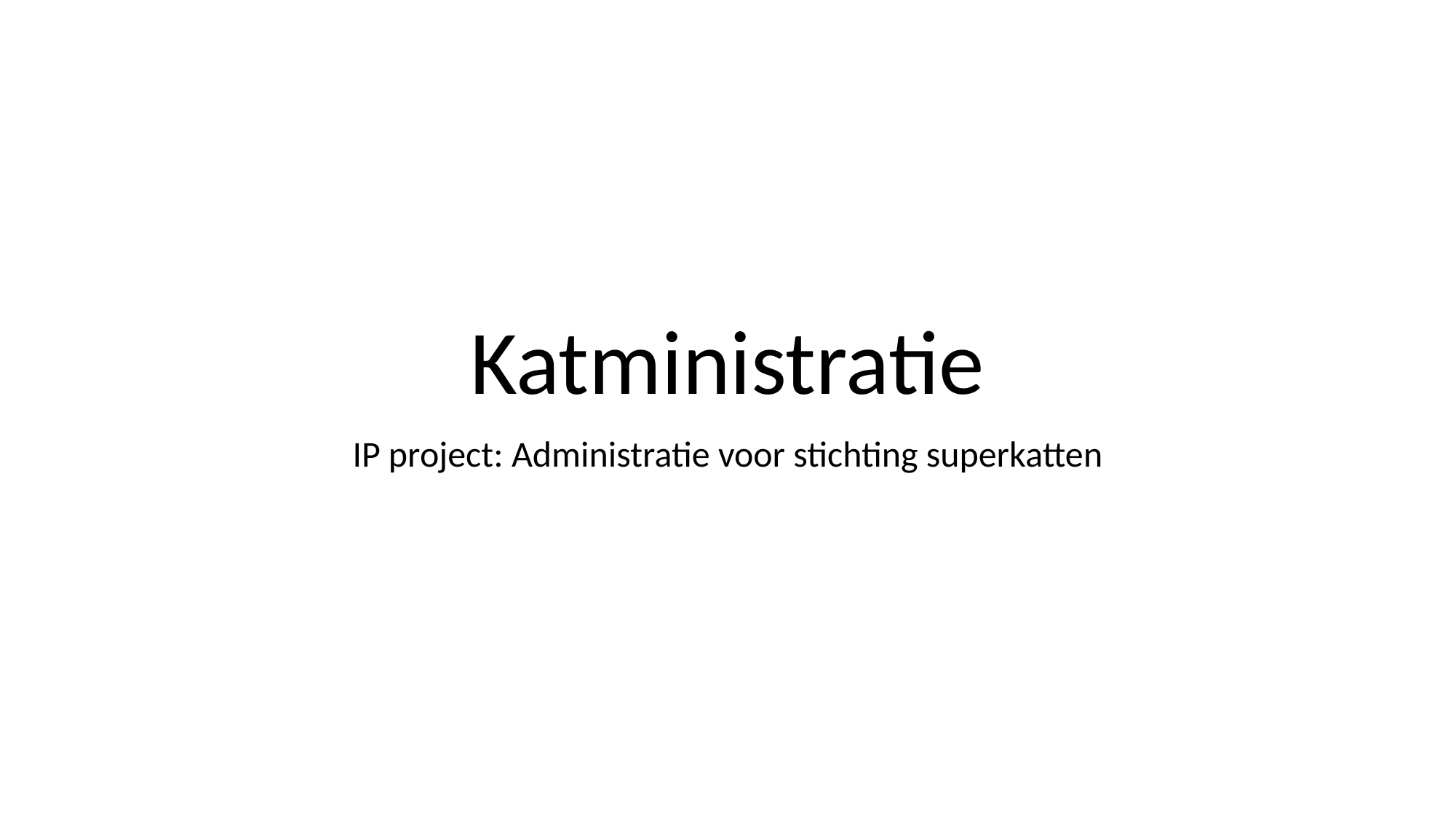

# Katministratie
IP project: Administratie voor stichting superkatten